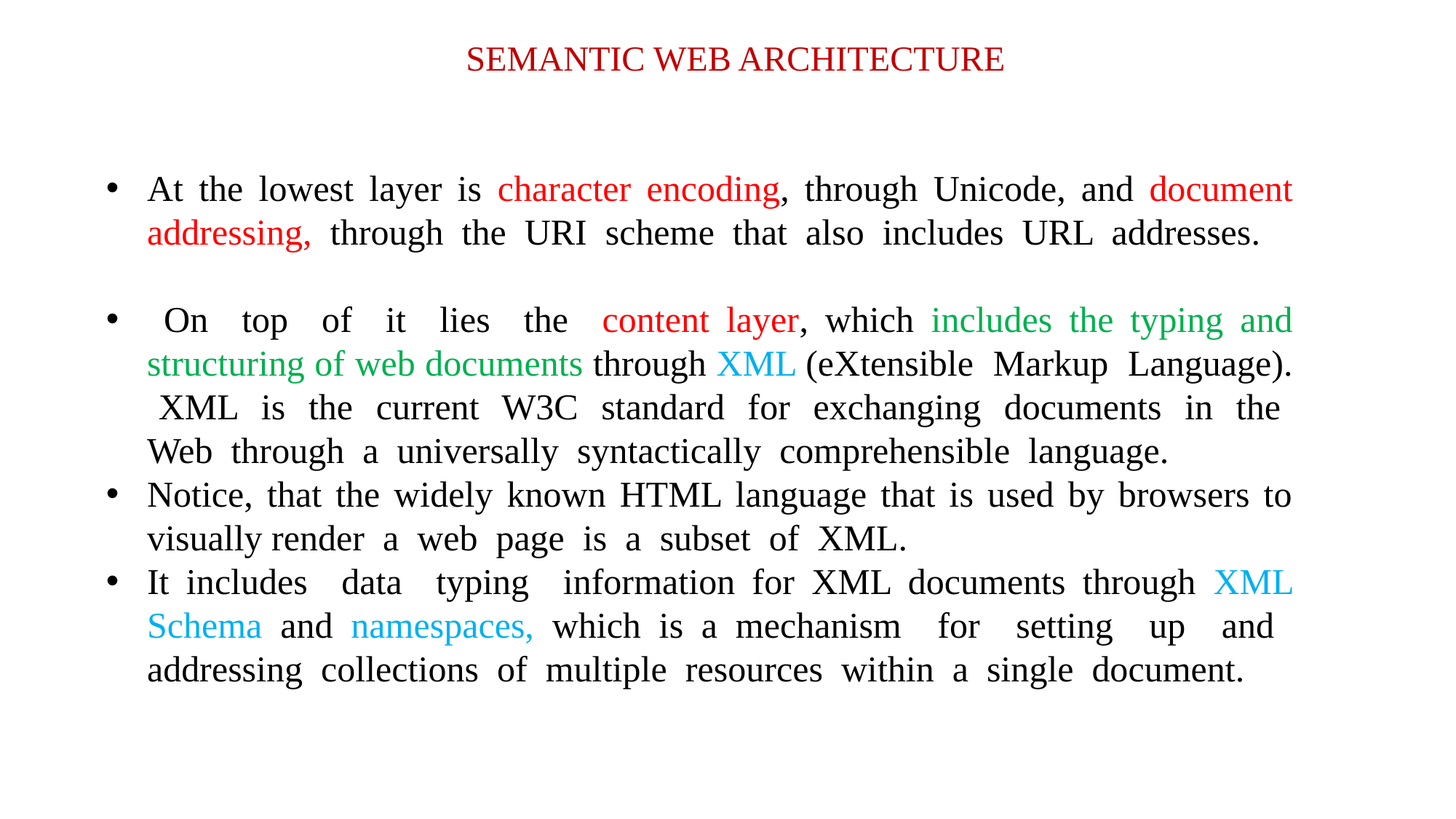

SEMANTIC WEB ARCHITECTURE
At the lowest layer is character encoding, through Unicode, and document addressing,  through  the  URI  scheme  that  also  includes  URL  addresses.

 On  top  of  it  lies  the  content layer, which includes the typing and structuring of web documents through XML (eXtensible  Markup  Language).  XML  is  the  current  W3C  standard  for  exchanging  documents  in  the  Web  through  a  universally  syntactically  comprehensible  language.
Notice, that the widely known HTML language that is used by browsers to visually render  a  web  page  is  a  subset  of  XML.
It includes  data  typing  information for XML documents through XML Schema and namespaces, which is a mechanism  for  setting  up  and  addressing  collections  of  multiple  resources  within  a  single  document.